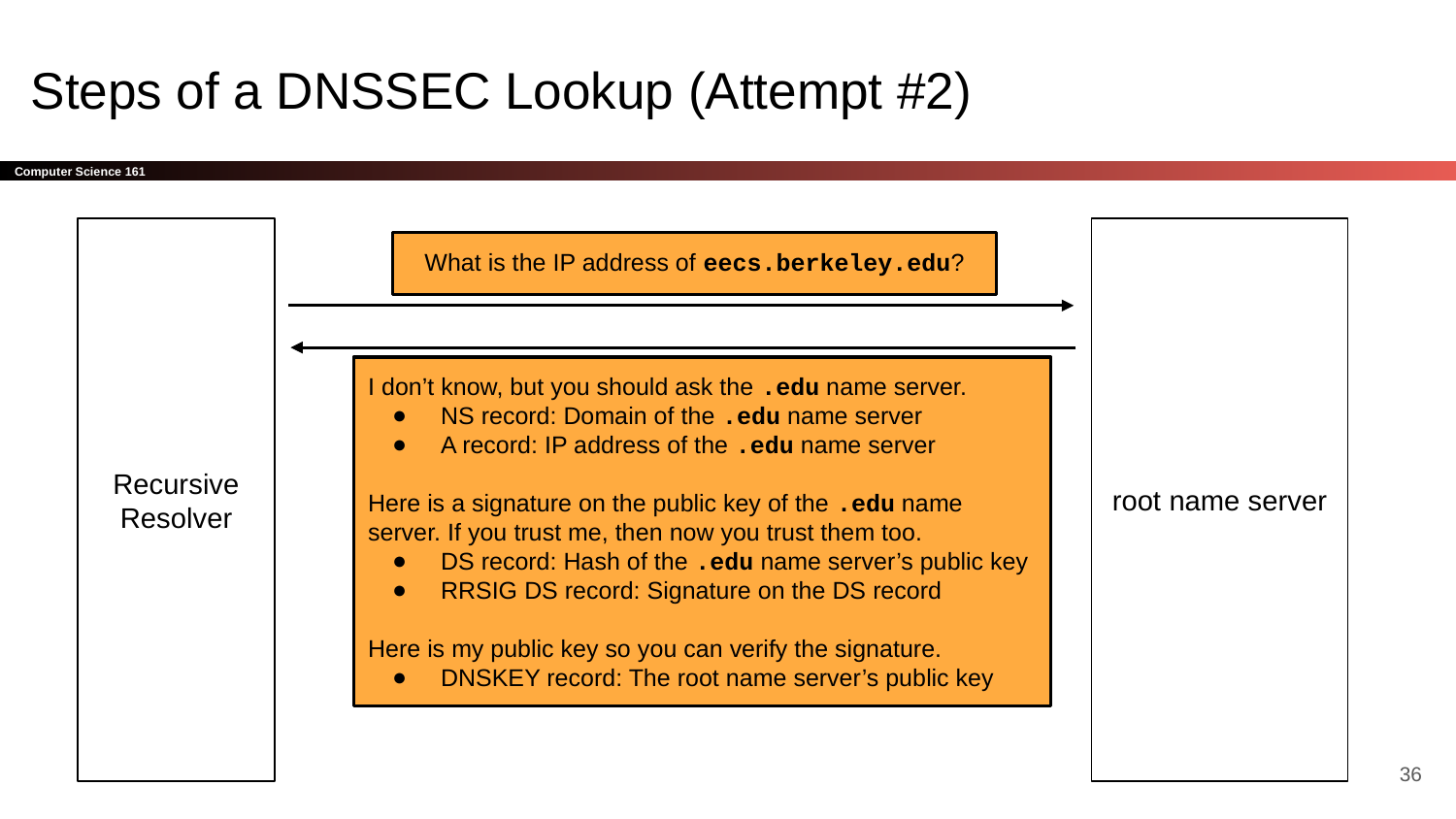

# Steps of a DNSSEC Lookup (Attempt #2)
Recursive Resolver
root name server
What is the IP address of eecs.berkeley.edu?
I don’t know, but you should ask the .edu name server.
NS record: Domain of the .edu name server
A record: IP address of the .edu name server

Here is a signature on the public key of the .edu name server. If you trust me, then now you trust them too.
DS record: Hash of the .edu name server’s public key
RRSIG DS record: Signature on the DS record

Here is my public key so you can verify the signature.
DNSKEY record: The root name server’s public key
36